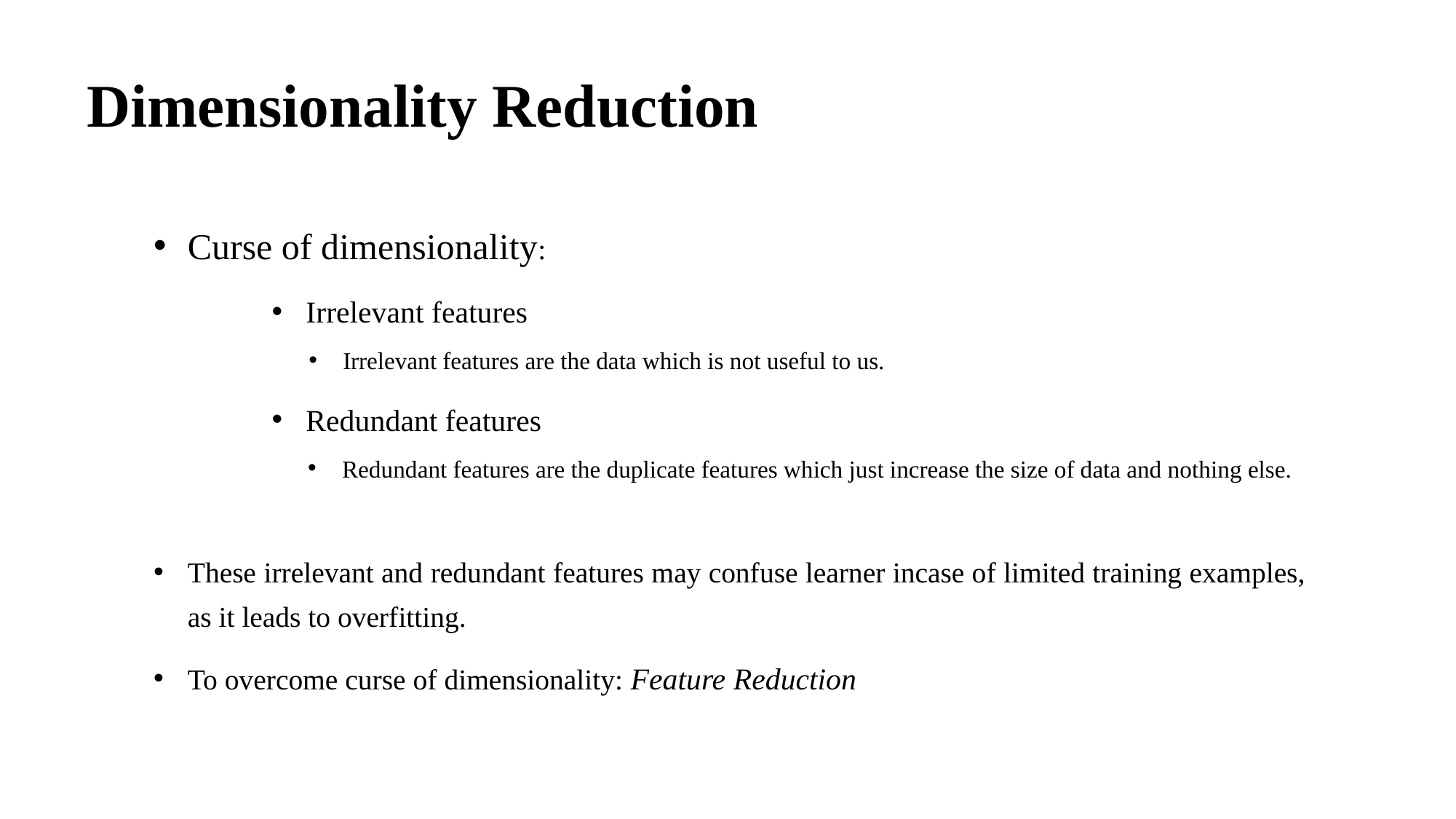

# Dimensionality Reduction
Curse of dimensionality:
Irrelevant features
Irrelevant features are the data which is not useful to us.
Redundant features
Redundant features are the duplicate features which just increase the size of data and nothing else.

These irrelevant and redundant features may confuse learner incase of limited training examples, as it leads to overfitting.
To overcome curse of dimensionality: Feature Reduction